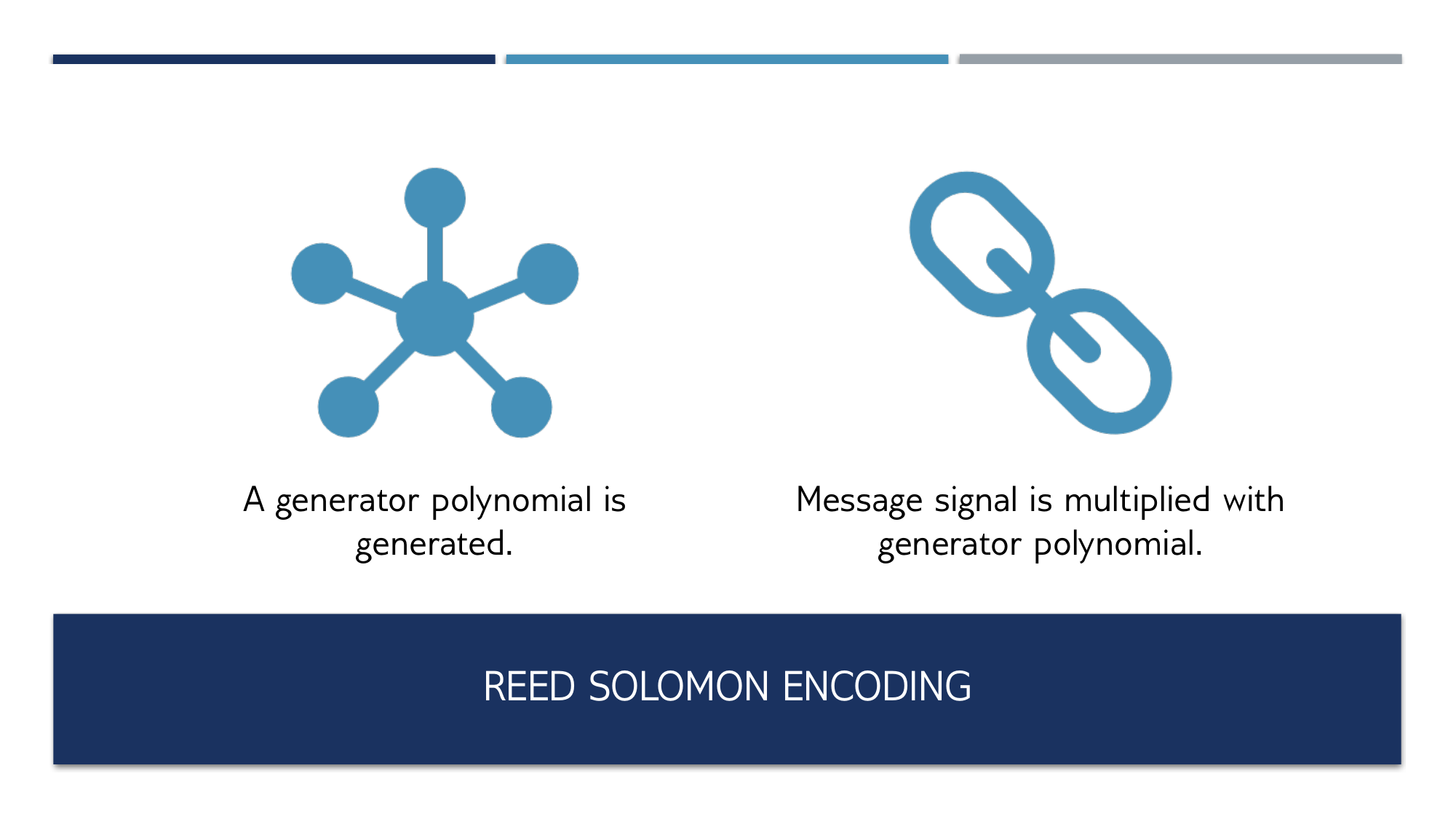

A generator polynomial is generated.
Message signal is multiplied with generator polynomial.

# Reed Solomon Encoding